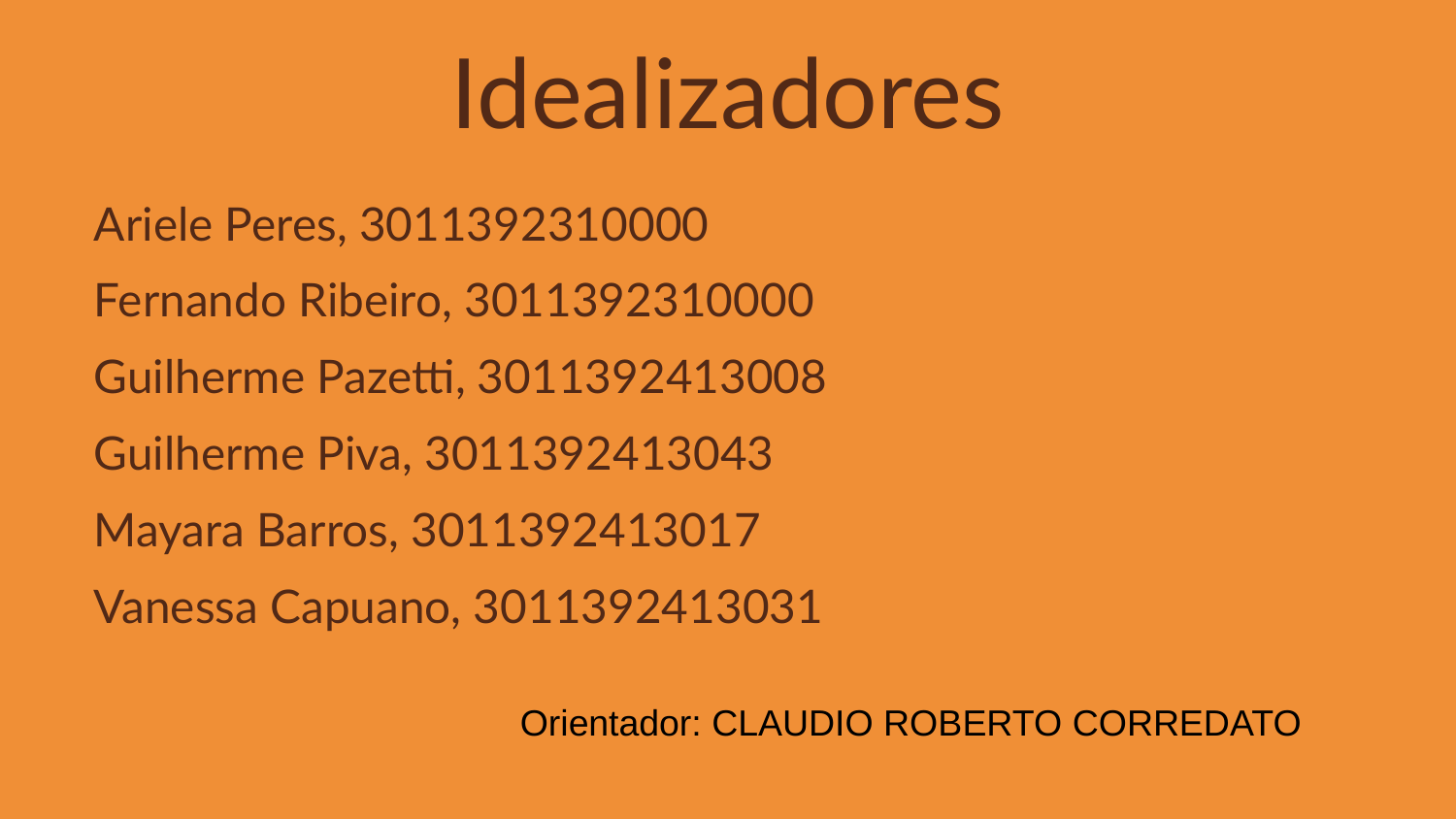

# Idealizadores
Ariele Peres, 3011392310000
Fernando Ribeiro, 3011392310000
Guilherme Pazetti, 3011392413008
Guilherme Piva, 3011392413043
Mayara Barros, 3011392413017
Vanessa Capuano, 3011392413031

Orientador: CLAUDIO ROBERTO CORREDATO